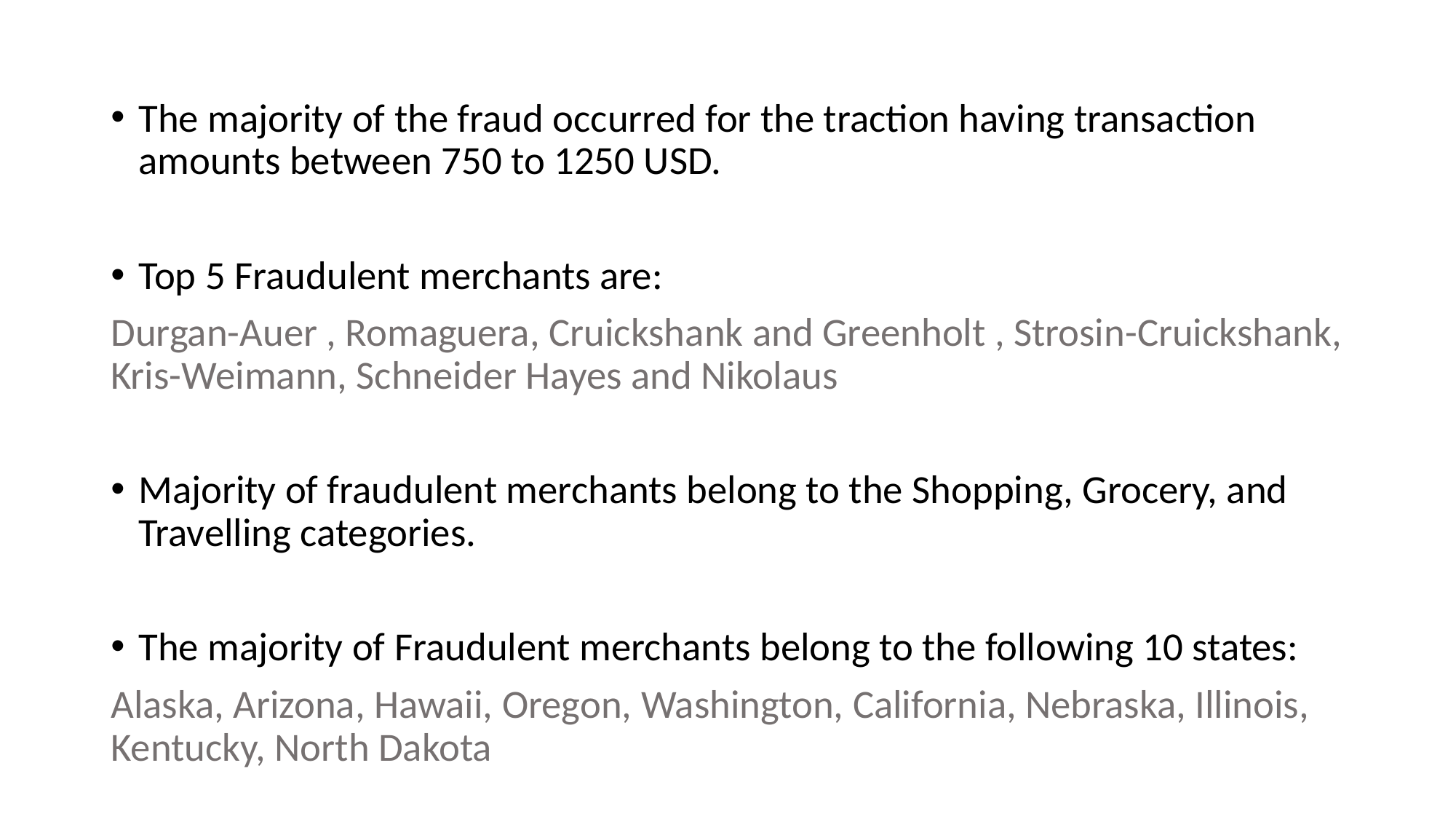

The majority of the fraud occurred for the traction having transaction amounts between 750 to 1250 USD.

Top 5 Fraudulent merchants are:
Durgan-Auer , Romaguera, Cruickshank and Greenholt , Strosin-Cruickshank, Kris-Weimann, Schneider Hayes and Nikolaus

Majority of fraudulent merchants belong to the Shopping, Grocery, and Travelling categories.

The majority of Fraudulent merchants belong to the following 10 states:
Alaska, Arizona, Hawaii, Oregon, Washington, California, Nebraska, Illinois, Kentucky, North Dakota